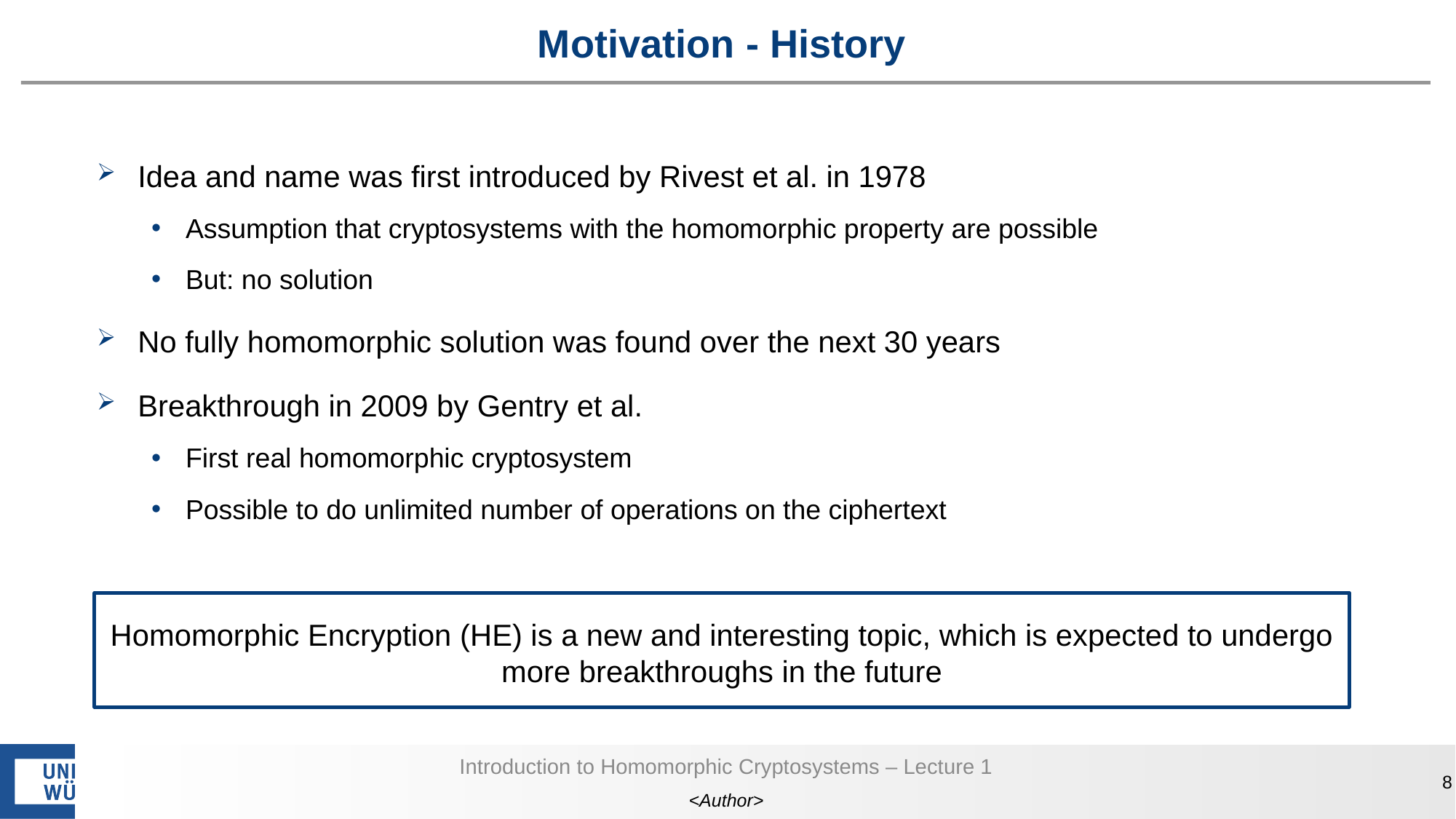

# Motivation - History
Idea and name was first introduced by Rivest et al. in 1978
Assumption that cryptosystems with the homomorphic property are possible
But: no solution
No fully homomorphic solution was found over the next 30 years
Breakthrough in 2009 by Gentry et al.
First real homomorphic cryptosystem
Possible to do unlimited number of operations on the ciphertext

Homomorphic Encryption (HE) is a new and interesting topic, which is expected to undergo more breakthroughs in the future